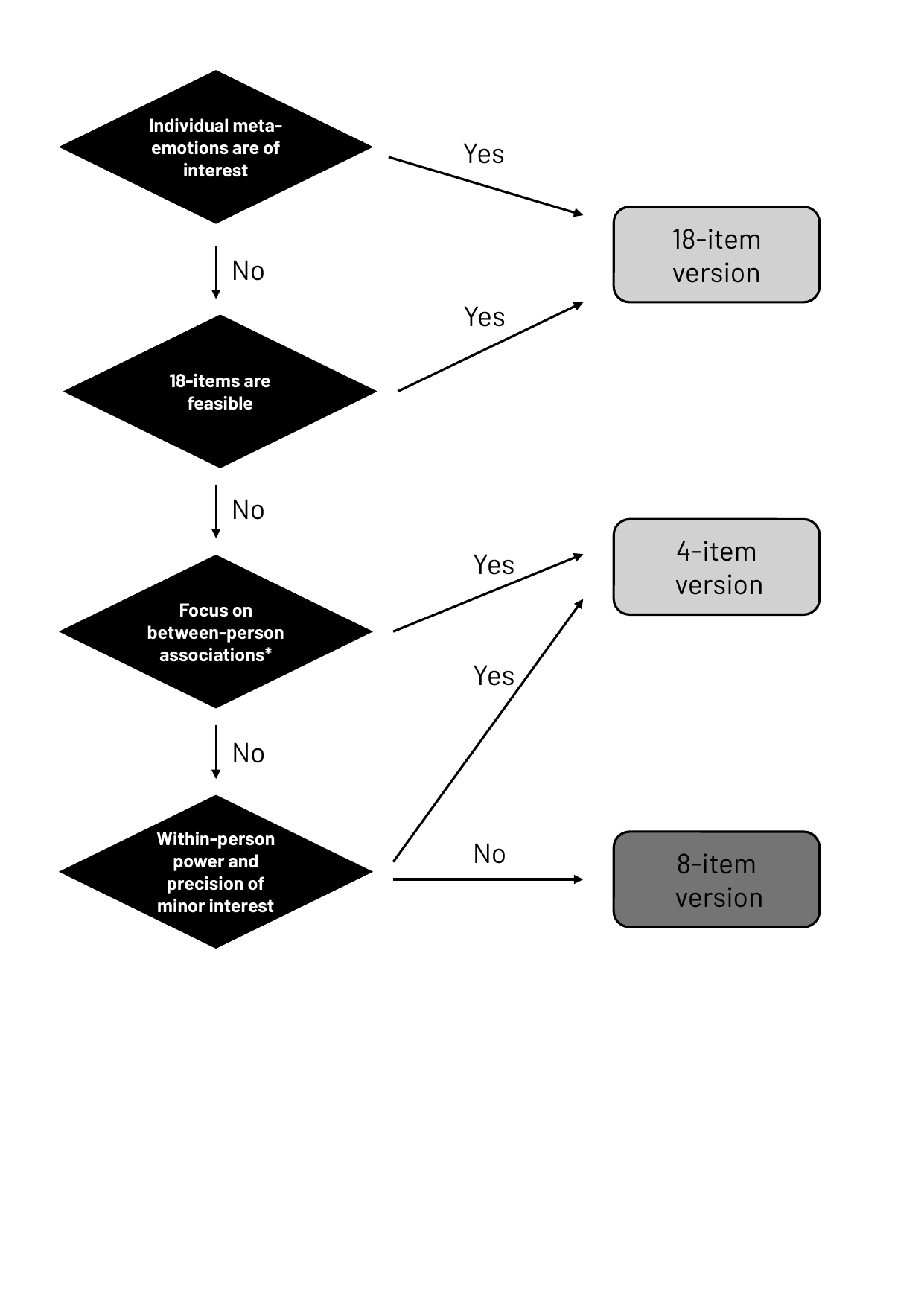

Individual meta-emotions are of interest
Yes
18-item version
No
Yes
18-items are feasible
No
4-item
 version
Yes
Focus on between-person associations*
Yes
No
Within-person power and precision of minor interest
No
8-item
 version